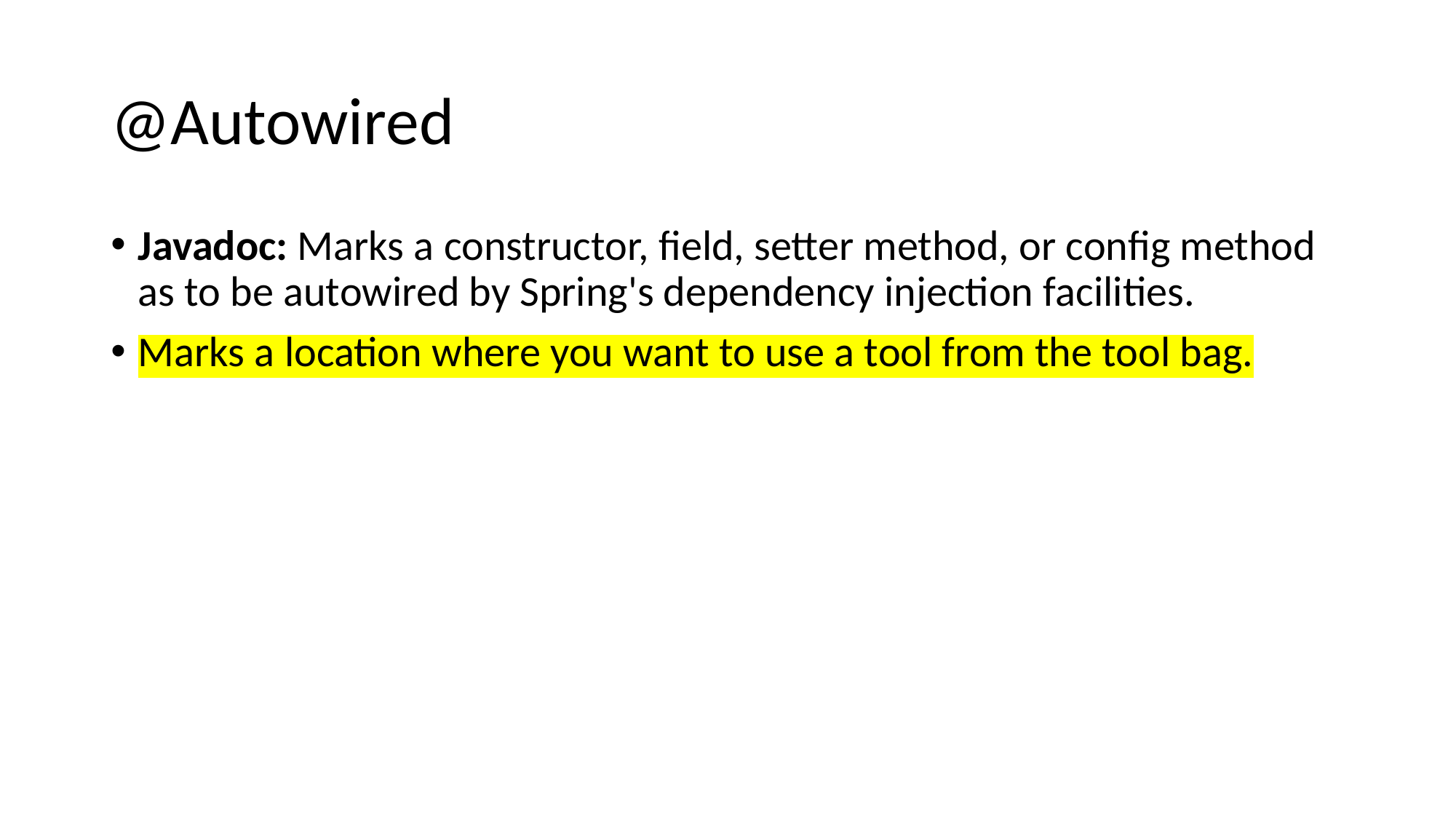

# @Autowired
Javadoc: Marks a constructor, field, setter method, or config method as to be autowired by Spring's dependency injection facilities.
Marks a location where you want to use a tool from the tool bag.